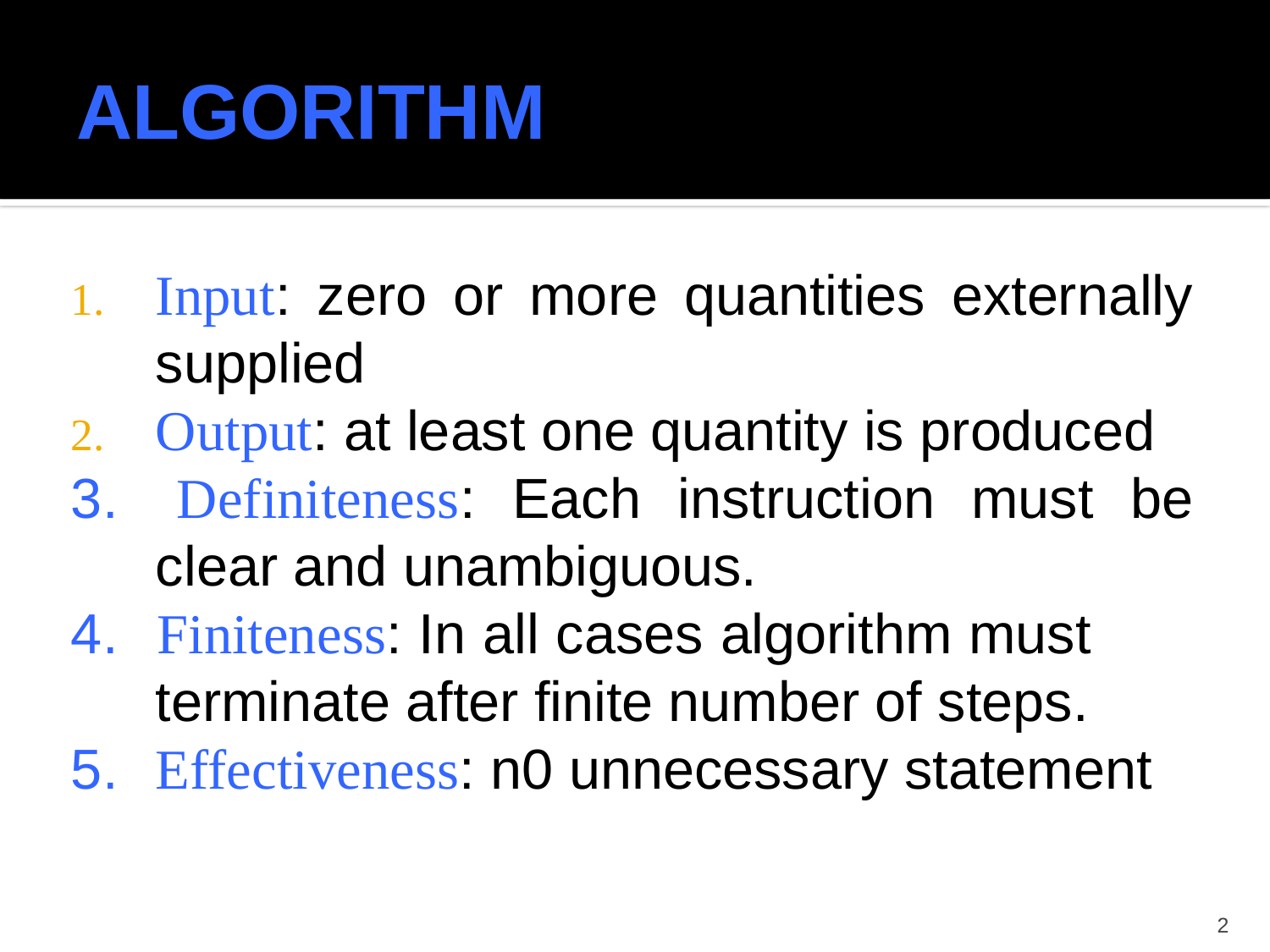

# ALGORITHM
Input: zero or more quantities externally supplied
Output: at least one quantity is produced
3. 	Definiteness: Each instruction must be clear and unambiguous.
4. 	Finiteness: In all cases algorithm must       terminate after finite number of steps.
5. 	Effectiveness: n0 unnecessary statement

2